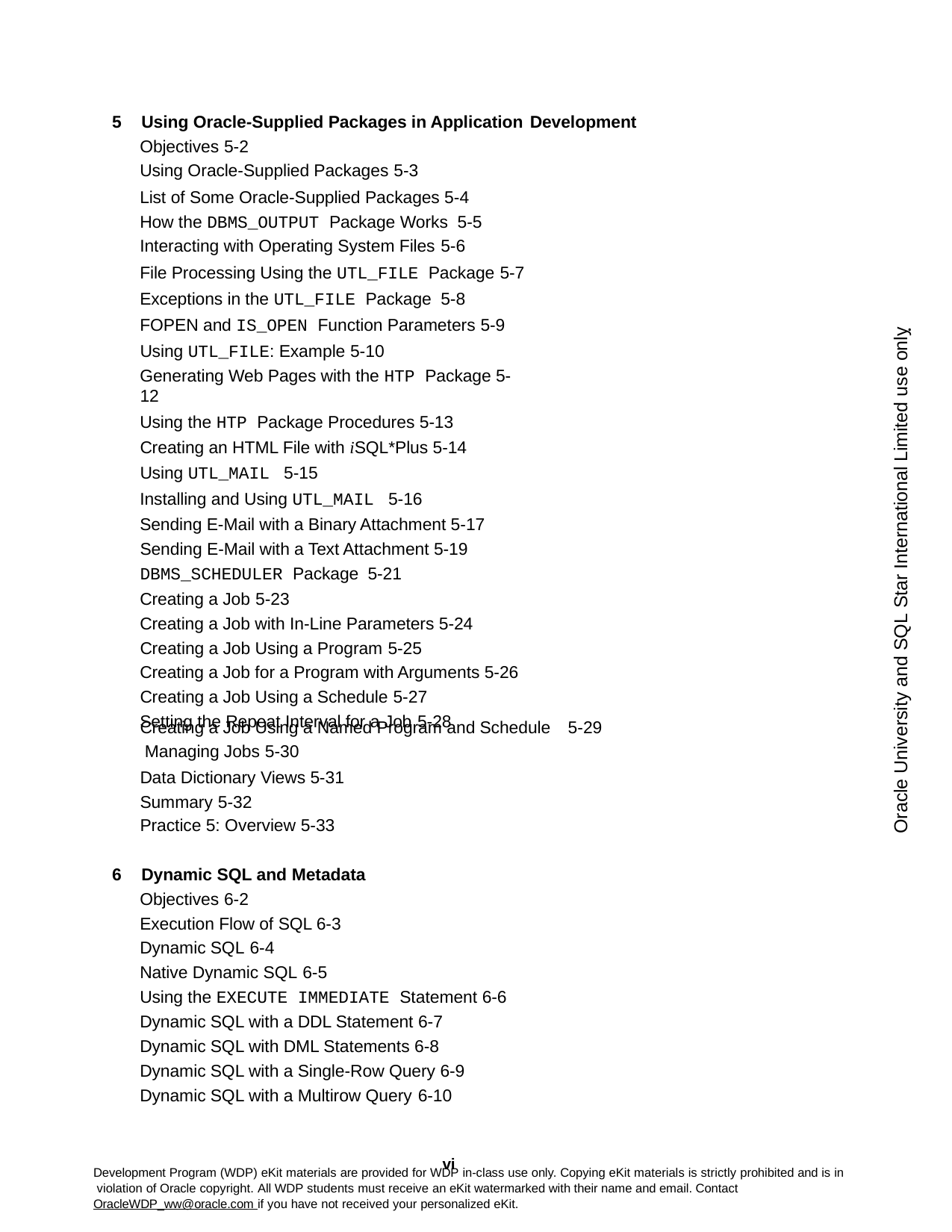

5	Using Oracle-Supplied Packages in Application Development
Objectives 5-2
Using Oracle-Supplied Packages 5-3
List of Some Oracle-Supplied Packages 5-4  How the DBMS_OUTPUT Package Works 5-5
Interacting with Operating System Files 5-6
File Processing Using the UTL_FILE Package 5-7  Exceptions in the UTL_FILE Package 5-8
FOPEN and IS_OPEN Function Parameters 5-9  Using UTL_FILE: Example 5-10
Generating Web Pages with the HTP Package 5-12
Using the HTP Package Procedures 5-13  Creating an HTML File with iSQL*Plus 5-14  Using UTL_MAIL 5-15
Installing and Using UTL_MAIL 5-16
Sending E-Mail with a Binary Attachment 5-17  Sending E-Mail with a Text Attachment 5-19  DBMS_SCHEDULER Package 5-21
Creating a Job 5-23
Creating a Job with In-Line Parameters 5-24  Creating a Job Using a Program 5-25
Creating a Job for a Program with Arguments 5-26  Creating a Job Using a Schedule 5-27
Setting the Repeat Interval for a Job 5-28
Oracle University and SQL Star International Limited use onlyฺ
Creating a Job Using a Named Program and Schedule  Managing Jobs 5-30
Data Dictionary Views 5-31  Summary 5-32
Practice 5: Overview 5-33
5-29
6	Dynamic SQL and Metadata
Objectives 6-2
Execution Flow of SQL 6-3  Dynamic SQL 6-4
Native Dynamic SQL 6-5
Using the EXECUTE IMMEDIATE Statement 6-6  Dynamic SQL with a DDL Statement 6-7  Dynamic SQL with DML Statements 6-8  Dynamic SQL with a Single-Row Query 6-9  Dynamic SQL with a Multirow Query 6-10

vi
Development Program (WDP) eKit materials are provided for WDP in-class use only. Copying eKit materials is strictly prohibited and is in  violation of Oracle copyright. All WDP students must receive an eKit watermarked with their name and email. Contact  OracleWDP_ww@oracle.com if you have not received your personalized eKit.